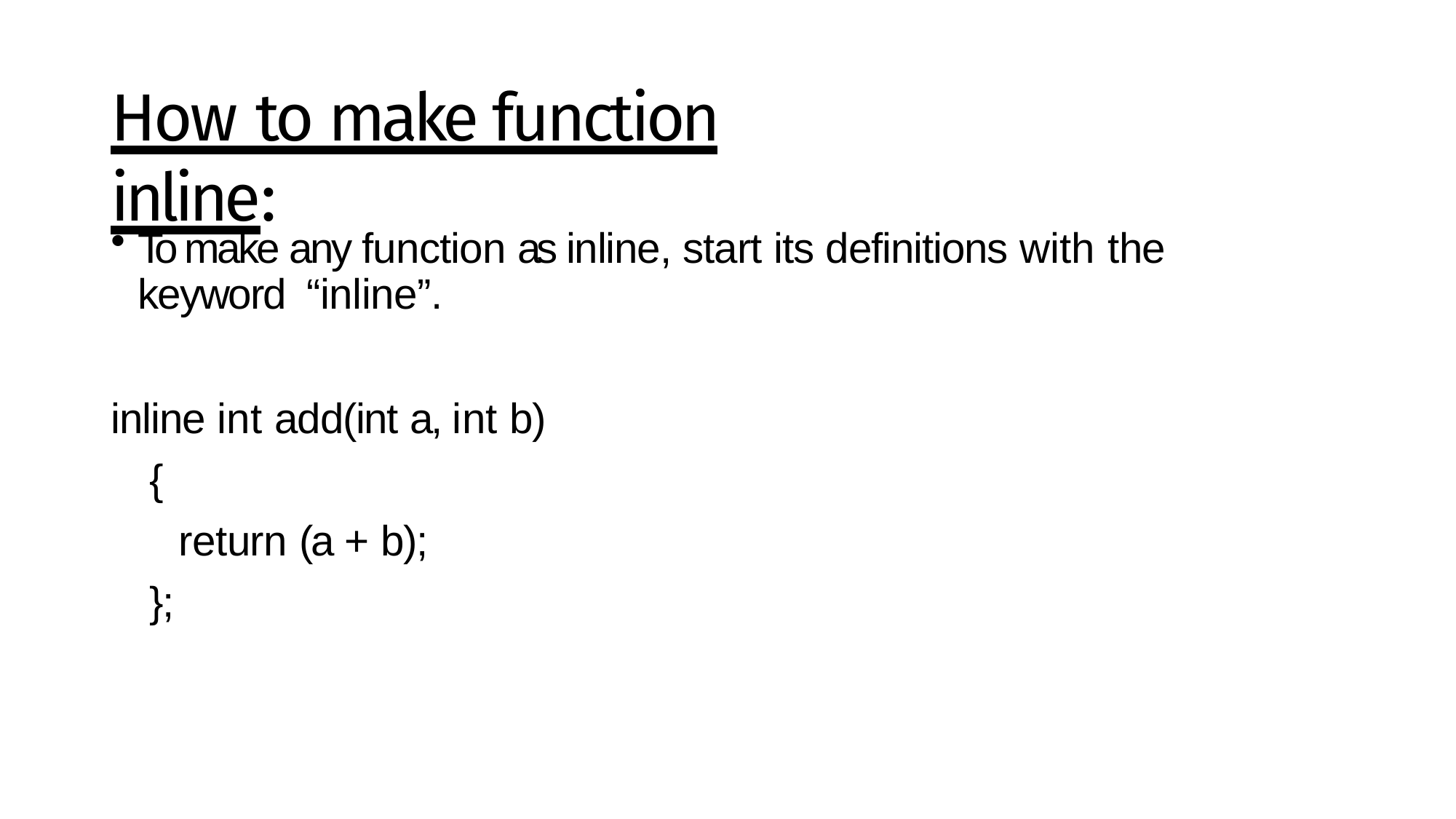

# How to make function inline:
To make any function as inline, start its definitions with the keyword  “inline”.

inline int add(int a, int b)
{
return (a + b);
};